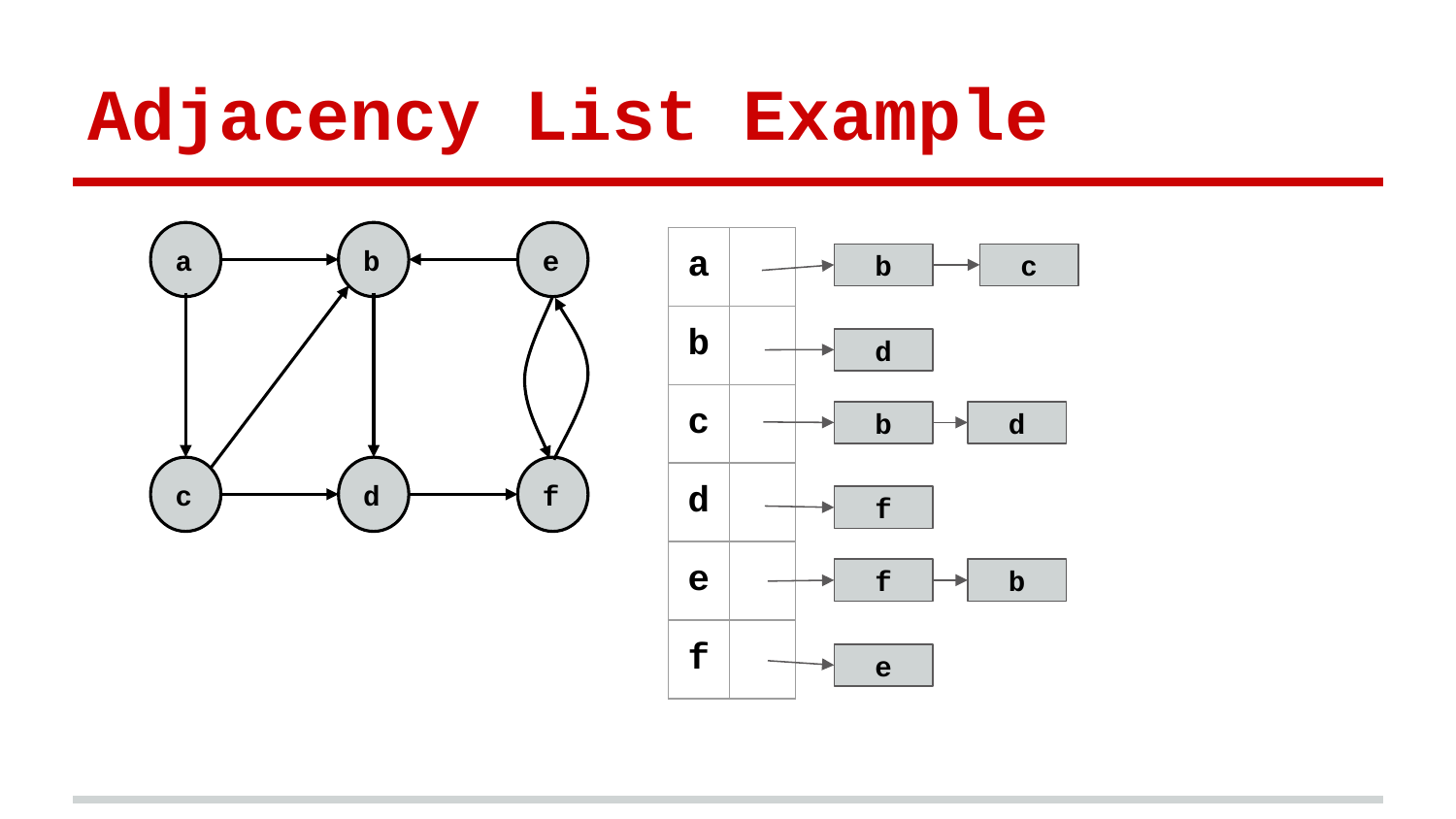

# Adjacency List Example
a
b
e
| a |  |
| --- | --- |
| b |  |
| c |  |
| d |  |
| e |  |
| f |  |
b
c

d
b
d
c
d
f
f
f
b
e